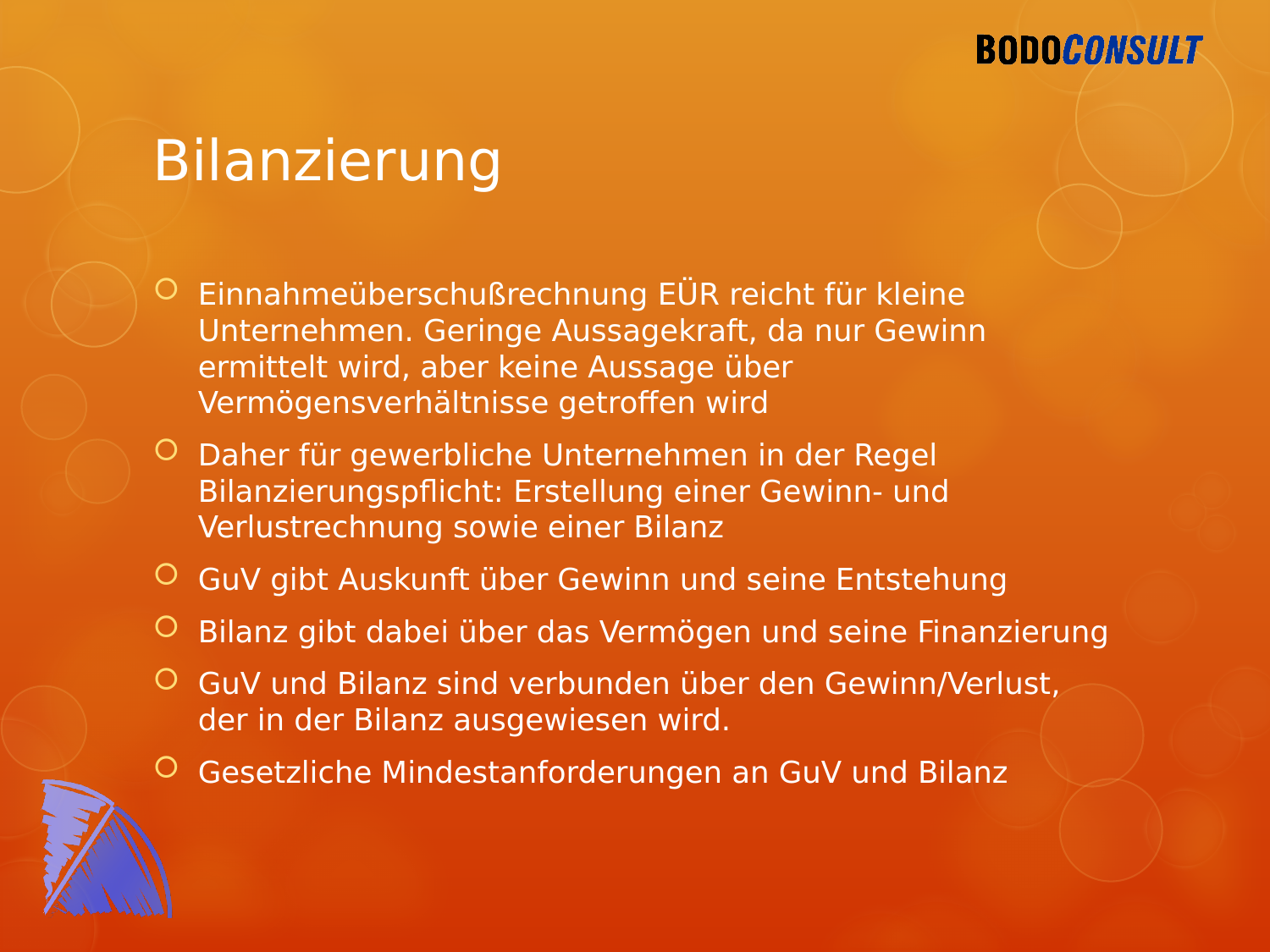

# Bilanzierung
Einnahmeüberschußrechnung EÜR reicht für kleine Unternehmen. Geringe Aussagekraft, da nur Gewinn ermittelt wird, aber keine Aussage über Vermögensverhältnisse getroffen wird
Daher für gewerbliche Unternehmen in der Regel Bilanzierungspflicht: Erstellung einer Gewinn- und Verlustrechnung sowie einer Bilanz
GuV gibt Auskunft über Gewinn und seine Entstehung
Bilanz gibt dabei über das Vermögen und seine Finanzierung
GuV und Bilanz sind verbunden über den Gewinn/Verlust, der in der Bilanz ausgewiesen wird.
Gesetzliche Mindestanforderungen an GuV und Bilanz